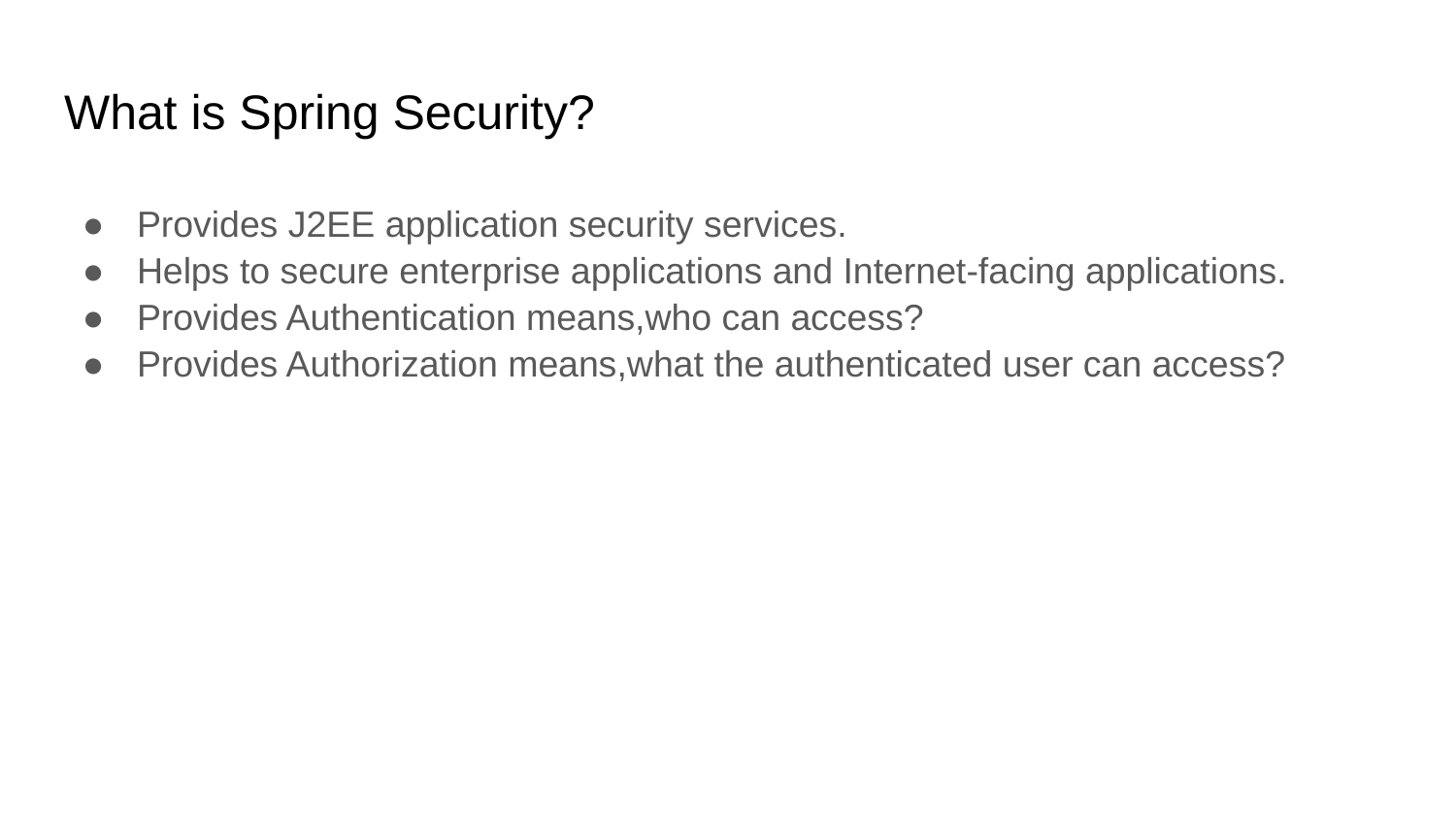

# What is Spring Security?
Provides J2EE application security services.
Helps to secure enterprise applications and Internet-facing applications.
Provides Authentication means,who can access?
Provides Authorization means,what the authenticated user can access?